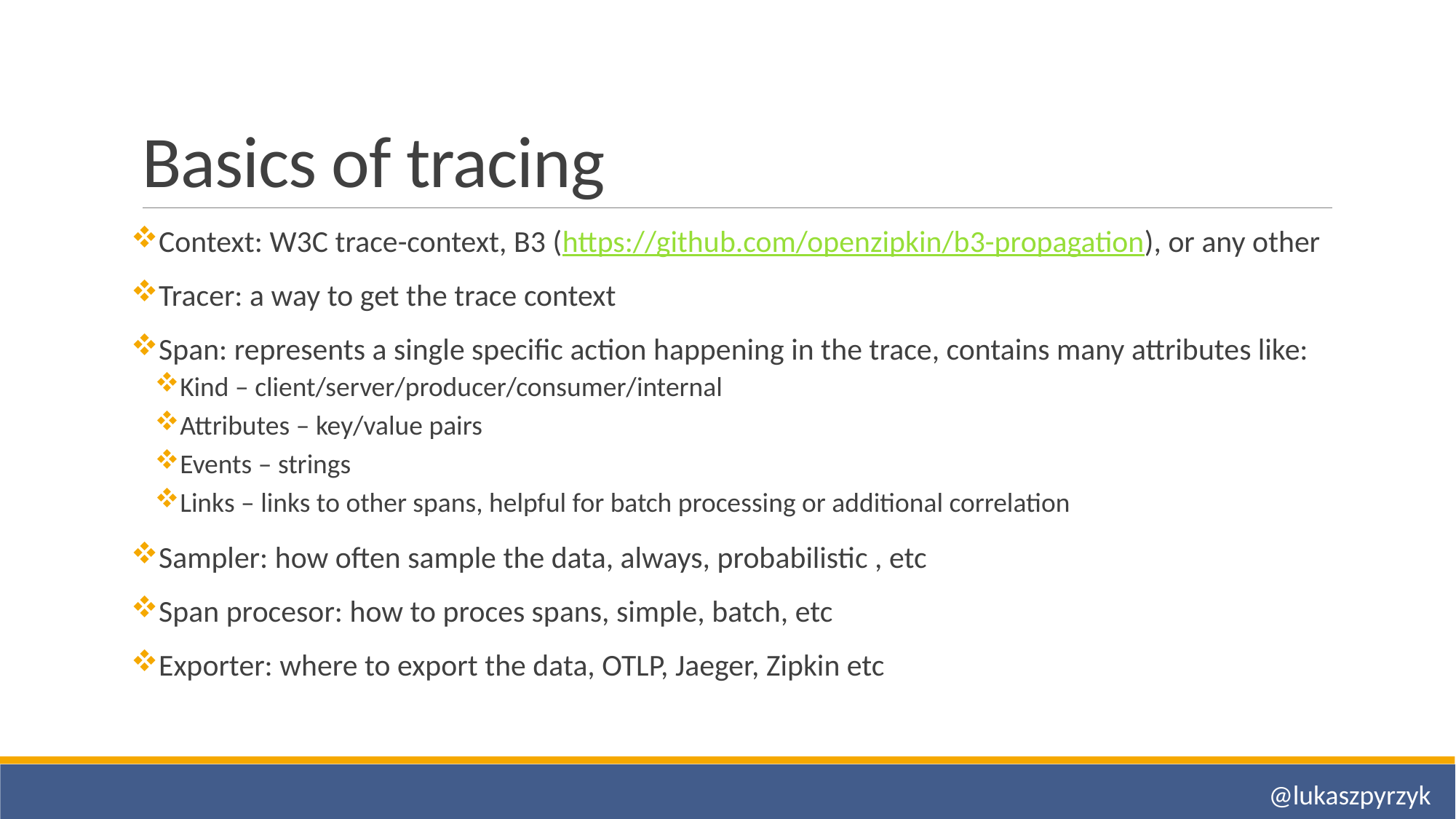

# Basics of tracing
Context: W3C trace-context, B3 (https://github.com/openzipkin/b3-propagation), or any other
Tracer: a way to get the trace context
Span: represents a single specific action happening in the trace, contains many attributes like:
Kind – client/server/producer/consumer/internal
Attributes – key/value pairs
Events – strings
Links – links to other spans, helpful for batch processing or additional correlation
Sampler: how often sample the data, always, probabilistic , etc
Span procesor: how to proces spans, simple, batch, etc
Exporter: where to export the data, OTLP, Jaeger, Zipkin etc
@lukaszpyrzyk